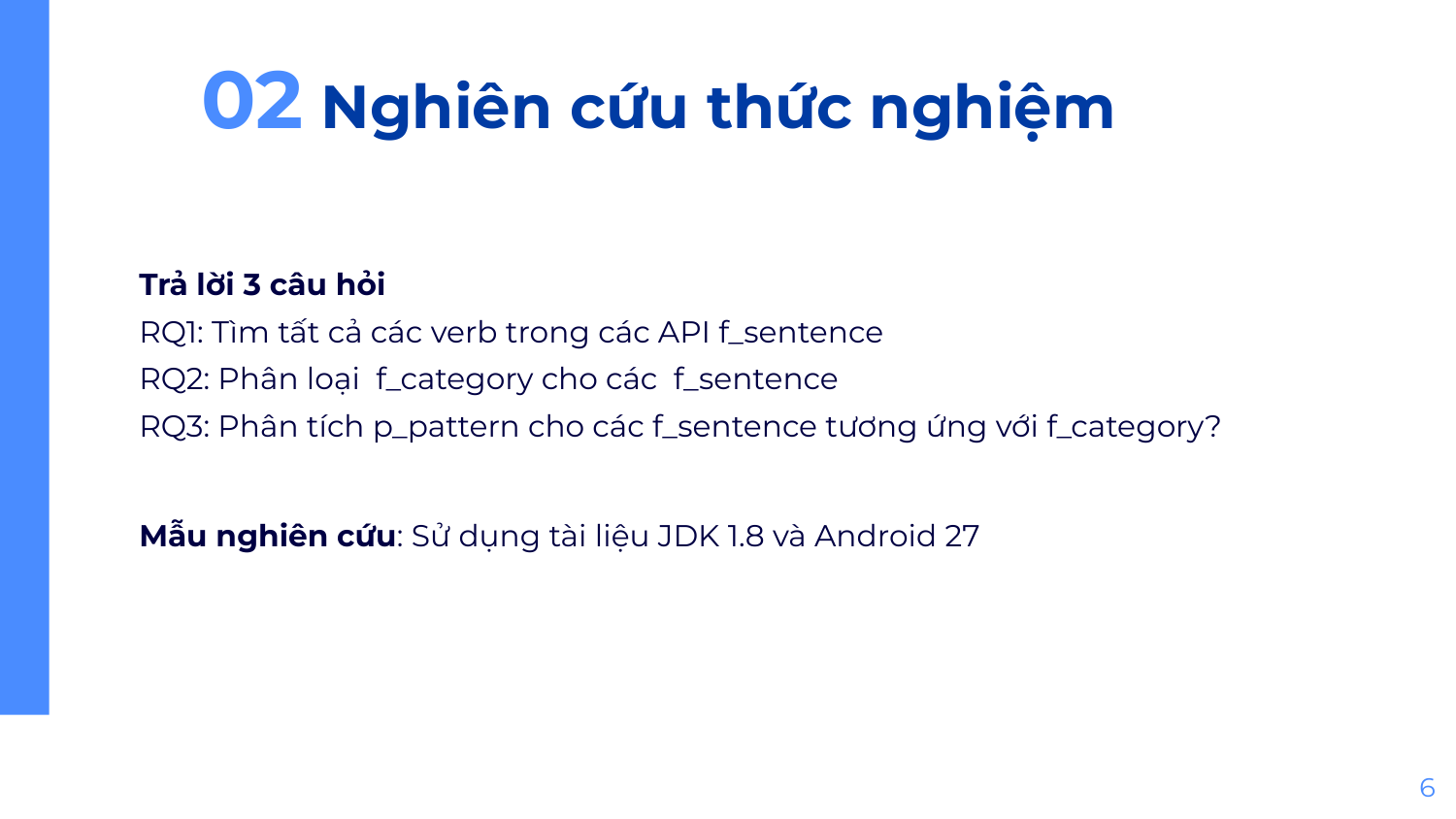

# 02 Nghiên cứu thức nghiệm

Trả lời 3 câu hỏi
RQ1: Tìm tất cả các verb trong các API f_sentence
RQ2: Phân loại  f_category cho các  f_sentence
RQ3: Phân tích p_pattern cho các f_sentence tương ứng với f_category?

Mẫu nghiên cứu: Sử dụng tài liệu JDK 1.8 và Android 27

6